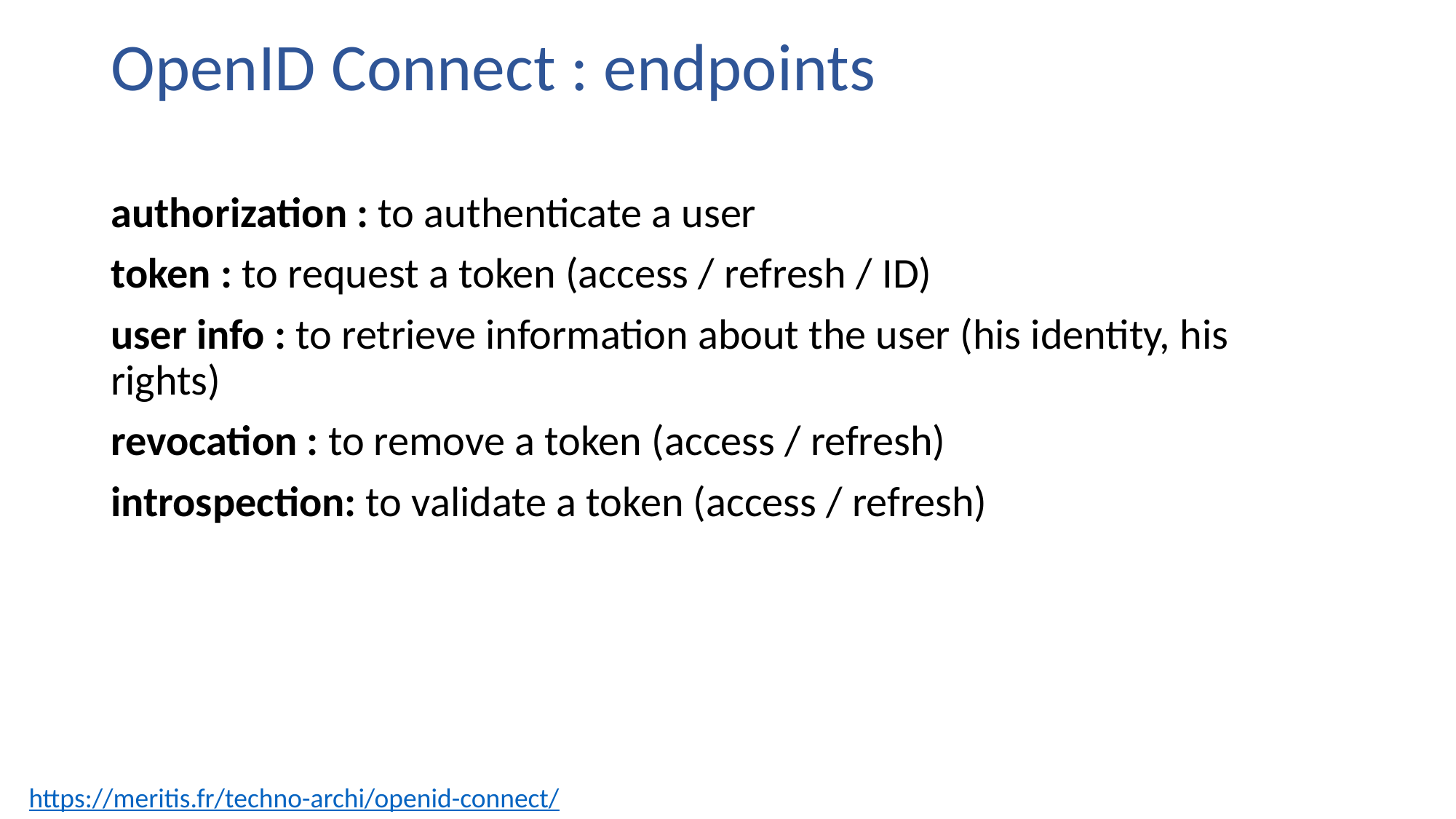

# OpenID Connect : endpoints
authorization : to authenticate a user
token : to request a token (access / refresh / ID)
user info : to retrieve information about the user (his identity, his rights)
revocation : to remove a token (access / refresh)
introspection: to validate a token (access / refresh)
https://meritis.fr/techno-archi/openid-connect/